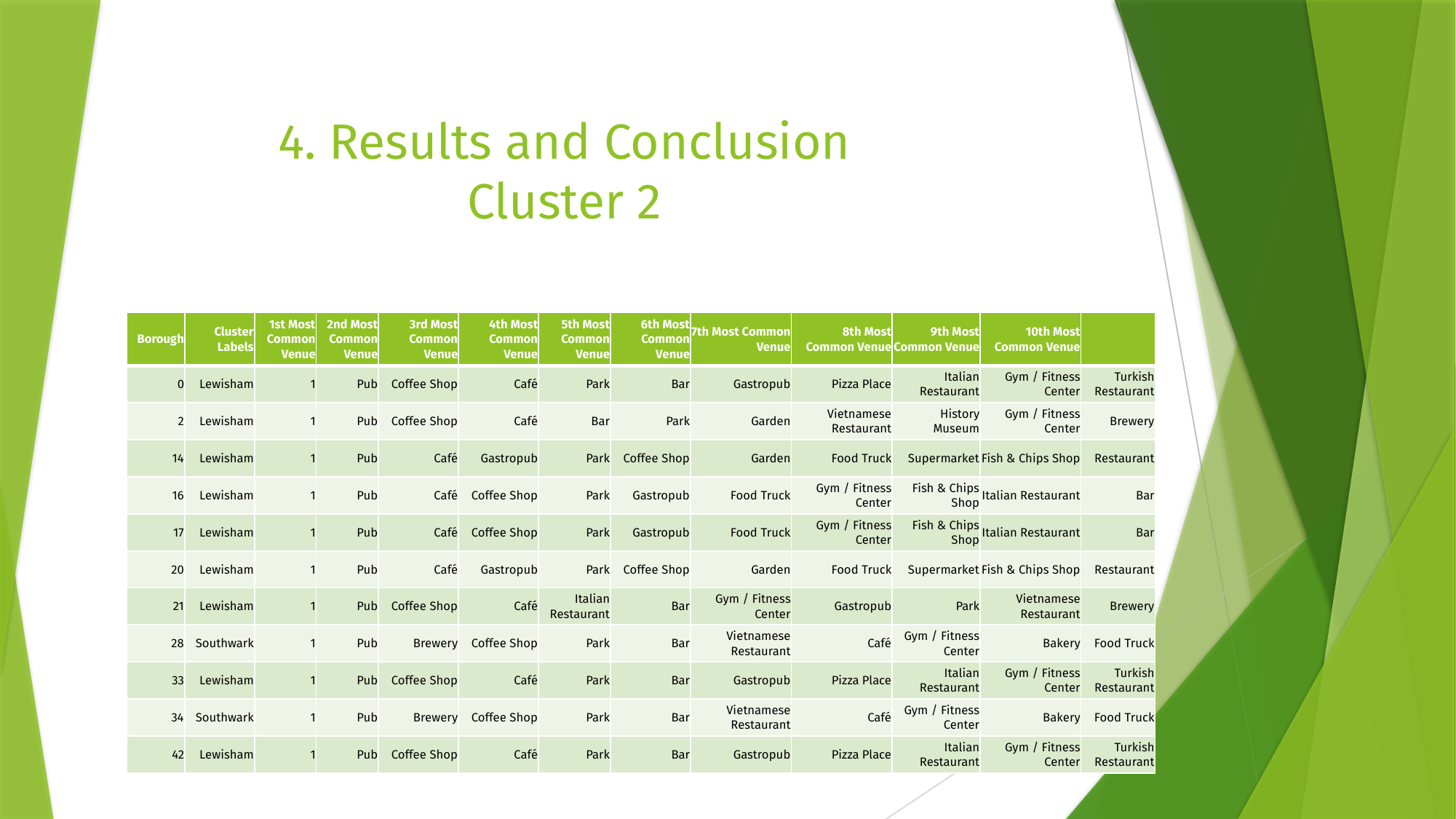

# 4. Results and Conclusion Cluster 2
| Borough | Cluster Labels | 1st Most Common Venue | 2nd Most Common Venue | 3rd Most Common Venue | 4th Most Common Venue | 5th Most Common Venue | 6th Most Common Venue | 7th Most Common Venue | 8th Most Common Venue | 9th Most Common Venue | 10th Most Common Venue |  |
| --- | --- | --- | --- | --- | --- | --- | --- | --- | --- | --- | --- | --- |
| 0 | Lewisham | 1 | Pub | Coffee Shop | Café | Park | Bar | Gastropub | Pizza Place | Italian Restaurant | Gym / Fitness Center | Turkish Restaurant |
| 2 | Lewisham | 1 | Pub | Coffee Shop | Café | Bar | Park | Garden | Vietnamese Restaurant | History Museum | Gym / Fitness Center | Brewery |
| 14 | Lewisham | 1 | Pub | Café | Gastropub | Park | Coffee Shop | Garden | Food Truck | Supermarket | Fish & Chips Shop | Restaurant |
| 16 | Lewisham | 1 | Pub | Café | Coffee Shop | Park | Gastropub | Food Truck | Gym / Fitness Center | Fish & Chips Shop | Italian Restaurant | Bar |
| 17 | Lewisham | 1 | Pub | Café | Coffee Shop | Park | Gastropub | Food Truck | Gym / Fitness Center | Fish & Chips Shop | Italian Restaurant | Bar |
| 20 | Lewisham | 1 | Pub | Café | Gastropub | Park | Coffee Shop | Garden | Food Truck | Supermarket | Fish & Chips Shop | Restaurant |
| 21 | Lewisham | 1 | Pub | Coffee Shop | Café | Italian Restaurant | Bar | Gym / Fitness Center | Gastropub | Park | Vietnamese Restaurant | Brewery |
| 28 | Southwark | 1 | Pub | Brewery | Coffee Shop | Park | Bar | Vietnamese Restaurant | Café | Gym / Fitness Center | Bakery | Food Truck |
| 33 | Lewisham | 1 | Pub | Coffee Shop | Café | Park | Bar | Gastropub | Pizza Place | Italian Restaurant | Gym / Fitness Center | Turkish Restaurant |
| 34 | Southwark | 1 | Pub | Brewery | Coffee Shop | Park | Bar | Vietnamese Restaurant | Café | Gym / Fitness Center | Bakery | Food Truck |
| 42 | Lewisham | 1 | Pub | Coffee Shop | Café | Park | Bar | Gastropub | Pizza Place | Italian Restaurant | Gym / Fitness Center | Turkish Restaurant |